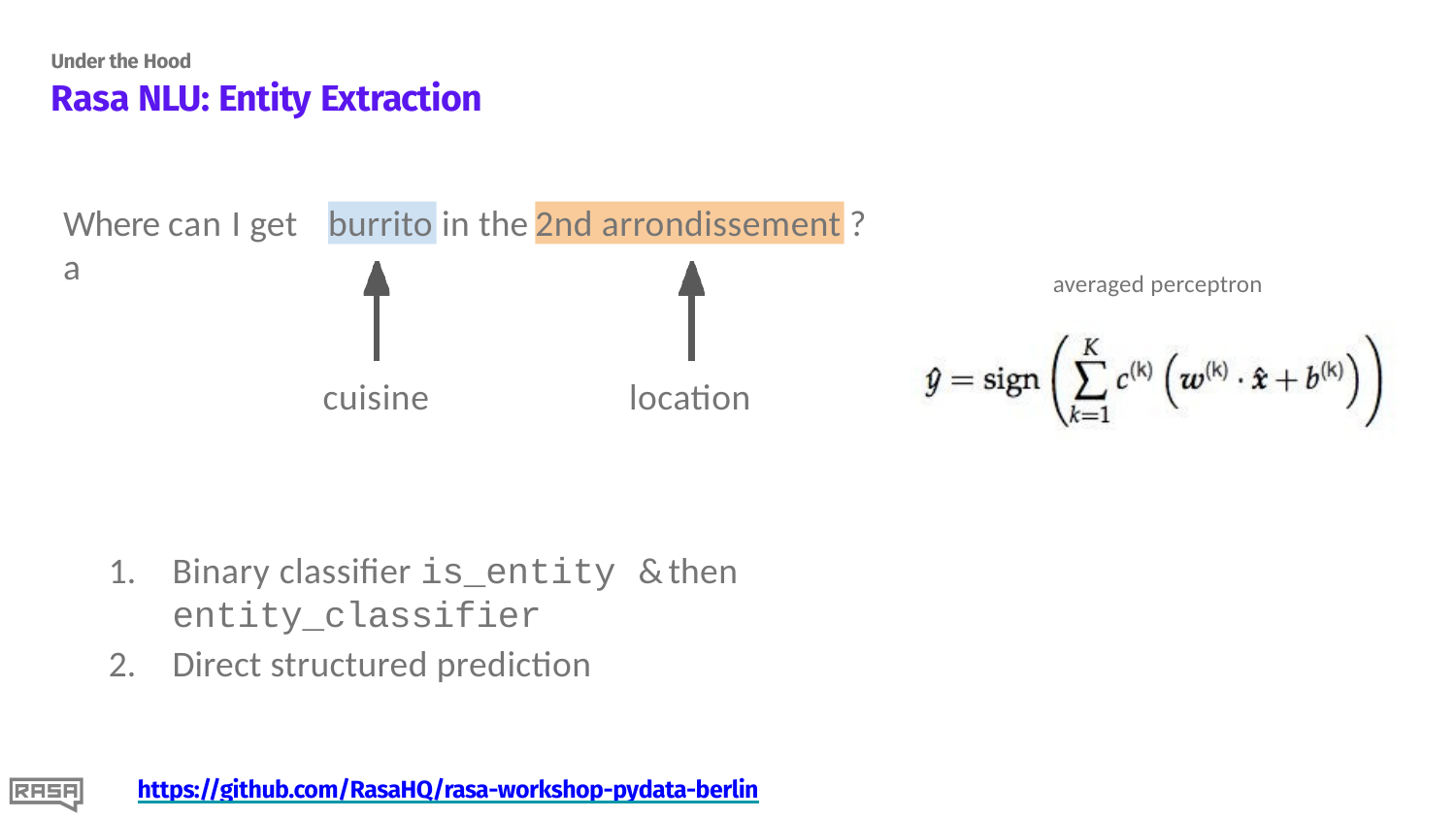

Under the Hood
# Rasa NLU: Entity Extraction
Where can I get a
in the
?
burrito
2nd arrondissement

averaged perceptron

cuisine
location
Binary classifier is_entity & then entity_classifier
Direct structured prediction
https://github.com/RasaHQ/rasa-workshop-pydata-berlin